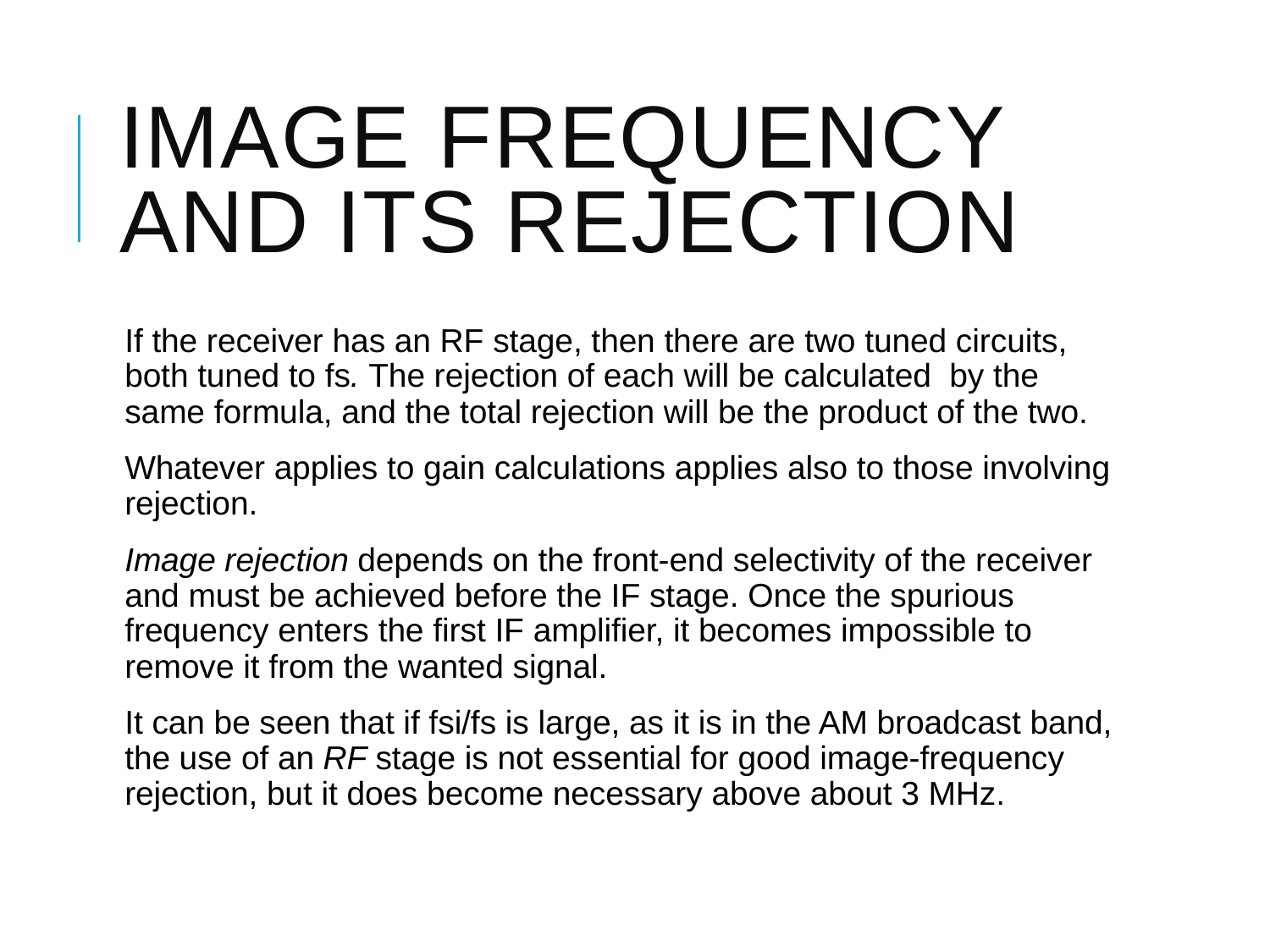

# Image frequency and its rejection
If the receiver has an RF stage, then there are two tuned circuits, both tuned to fs. The rejection of each will be calculated  by the same formula, and the total rejection will be the product of the two.
Whatever applies to gain calculations applies also to those involving rejection.
Image rejection depends on the front-end selectivity of the receiver and must be achieved before the IF stage. Once the spurious frequency enters the first IF amplifier, it becomes impossible to remove it from the wanted signal.
It can be seen that if fsi/fs is large, as it is in the AM broadcast band, the use of an RF stage is not essential for good image-frequency rejection, but it does become necessary above about 3 MHz.